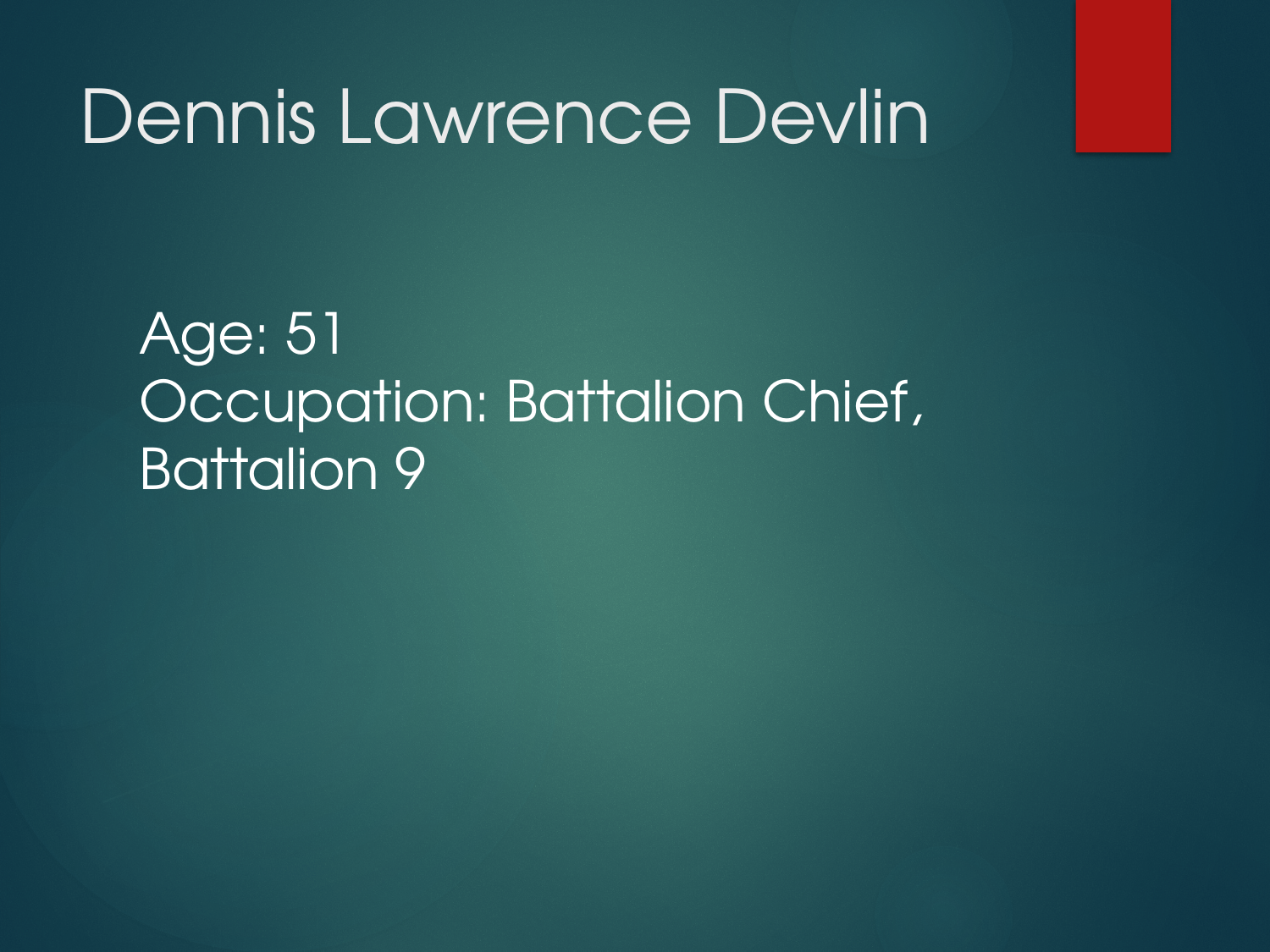

# Dennis Lawrence Devlin

Age: 51
Occupation: Battalion Chief, Battalion 9